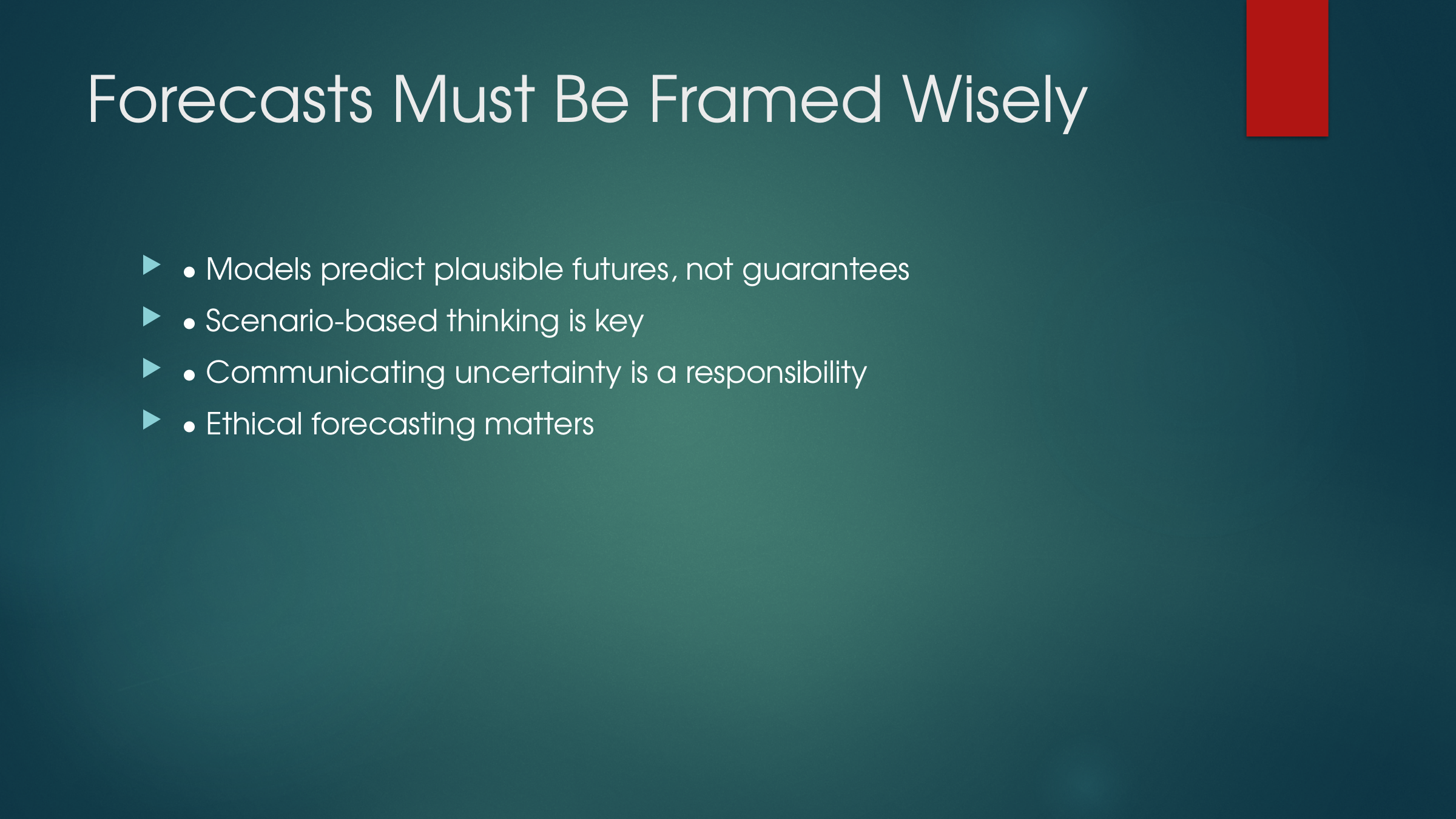

# Forecasts Must Be Framed Wisely
• Models predict plausible futures, not guarantees
• Scenario-based thinking is key
• Communicating uncertainty is a responsibility
• Ethical forecasting matters